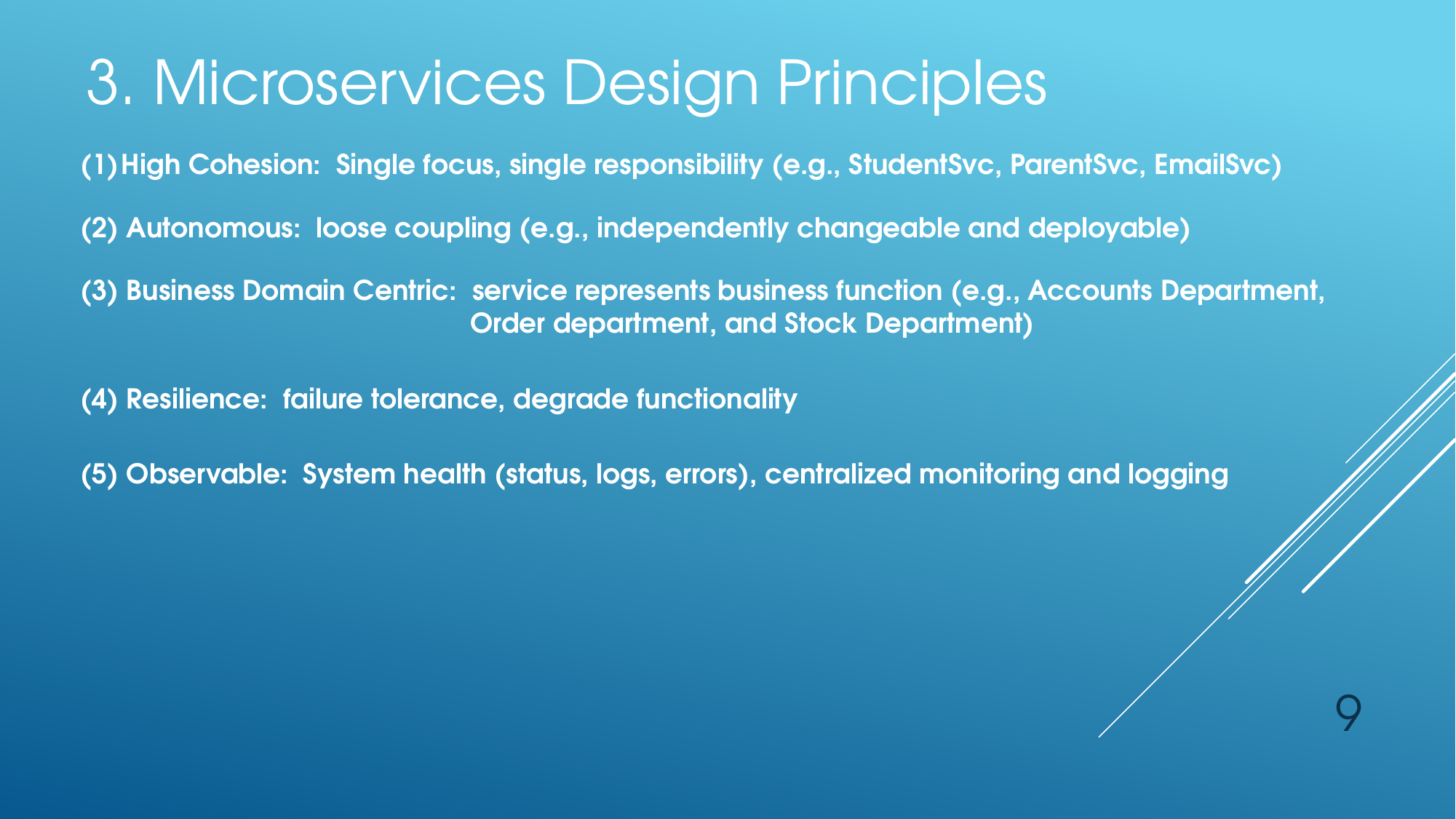

3. Microservices Design Principles
High Cohesion:  Single focus, single responsibility (e.g., StudentSvc, ParentSvc, EmailSvc)
(2) Autonomous:  loose coupling (e.g., independently changeable and deployable)
(3) Business Domain Centric:  service represents business function (e.g., Accounts Department,
                                                   Order department, and Stock Department)
(4) Resilience:  failure tolerance, degrade functionality
(5) Observable:  System health (status, logs, errors), centralized monitoring and logging
9